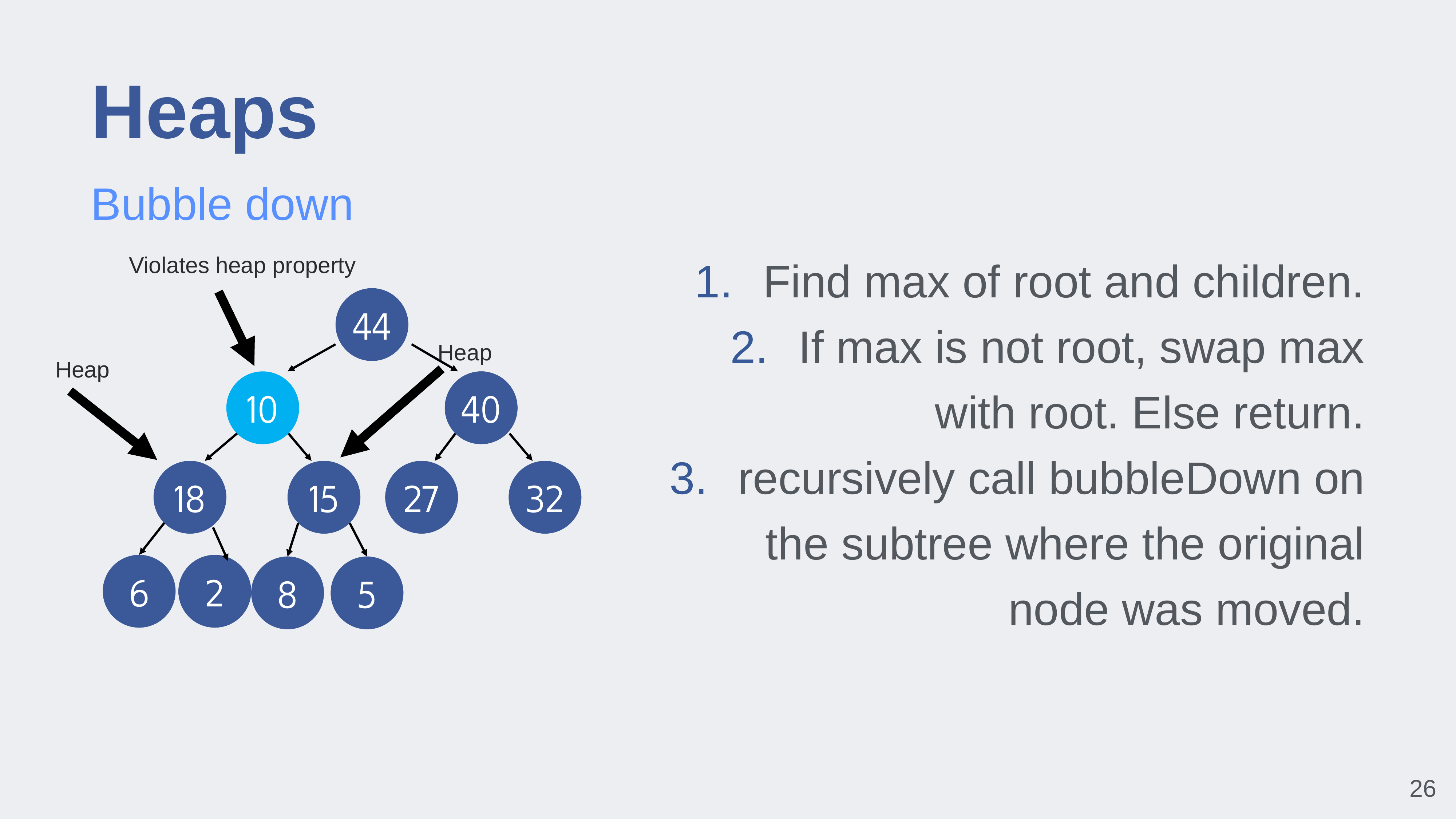

# Heaps
Bubble down
Find max of root and children.
If max is not root, swap max with root. Else return.
recursively call bubbleDown on the subtree where the original node was moved.

Violates heap property
44
Heap
Heap
10
40
18
15
27
32
6
2
8
5
26